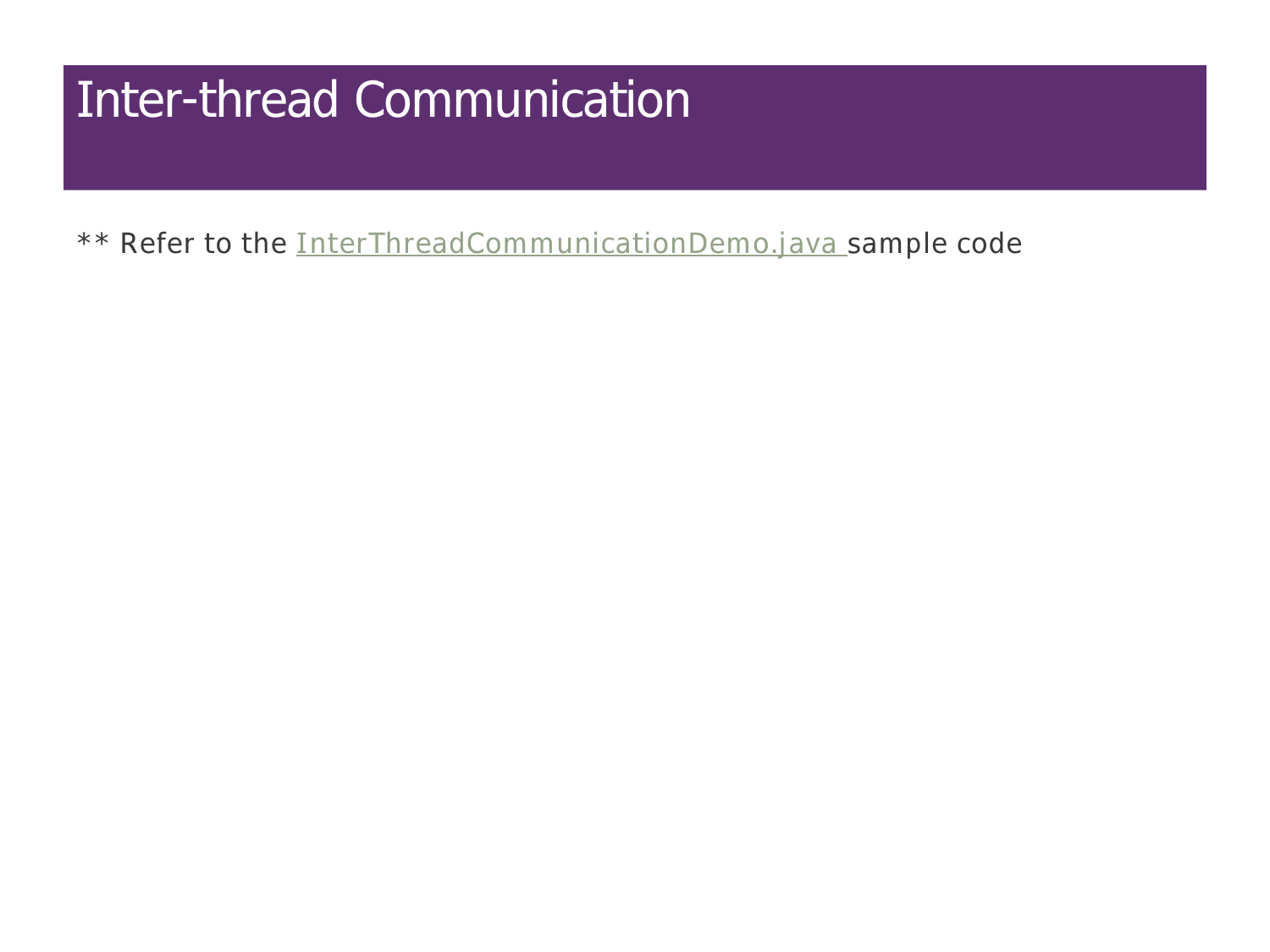

# Inter-thread Communication
** Refer to the InterThreadCommunicationDemo.java sample code